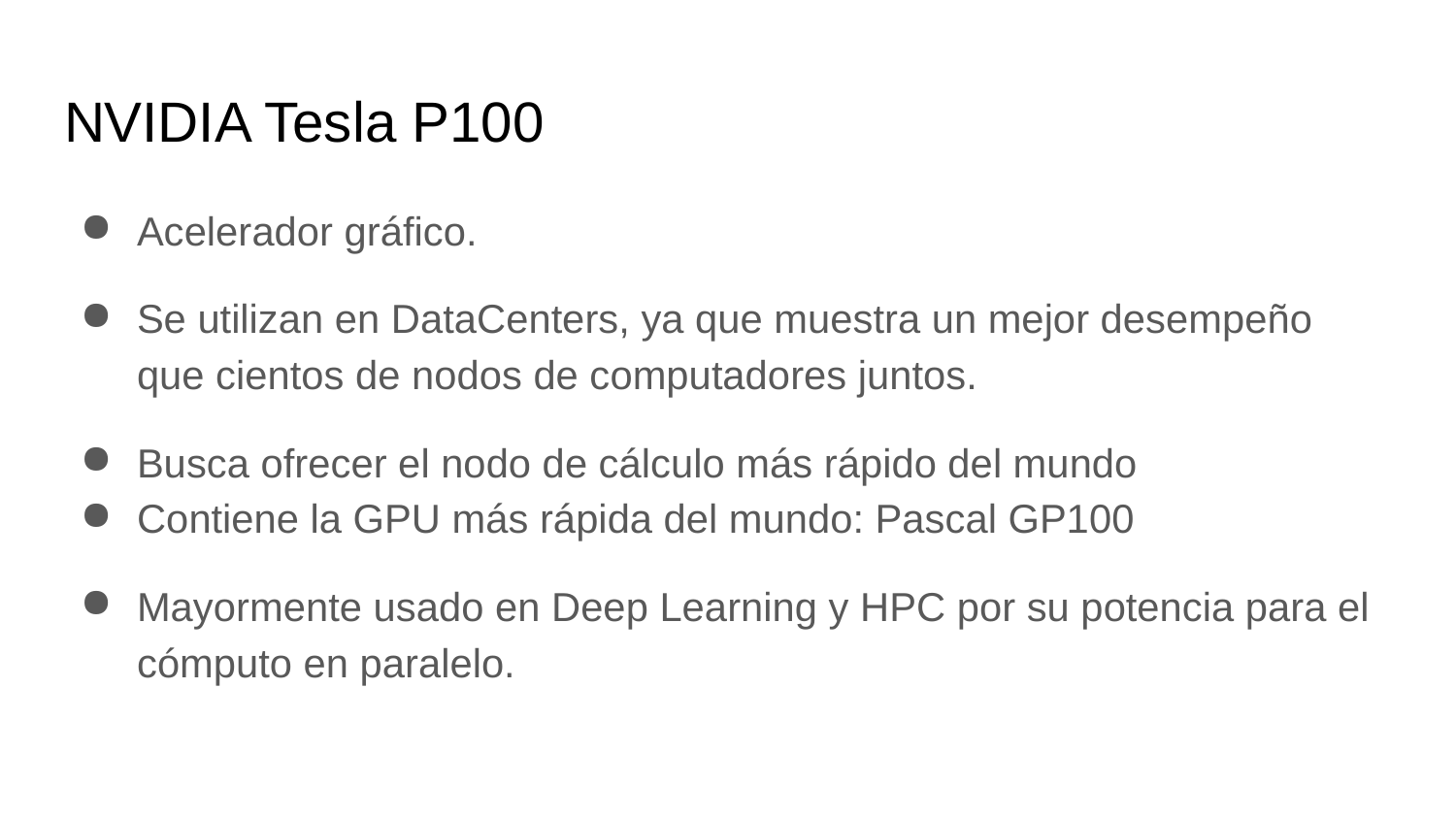

# NVIDIA Tesla P100
Acelerador gráfico.
Se utilizan en DataCenters, ya que muestra un mejor desempeño que cientos de nodos de computadores juntos.
Busca ofrecer el nodo de cálculo más rápido del mundo
Contiene la GPU más rápida del mundo: Pascal GP100
Mayormente usado en Deep Learning y HPC por su potencia para el cómputo en paralelo.